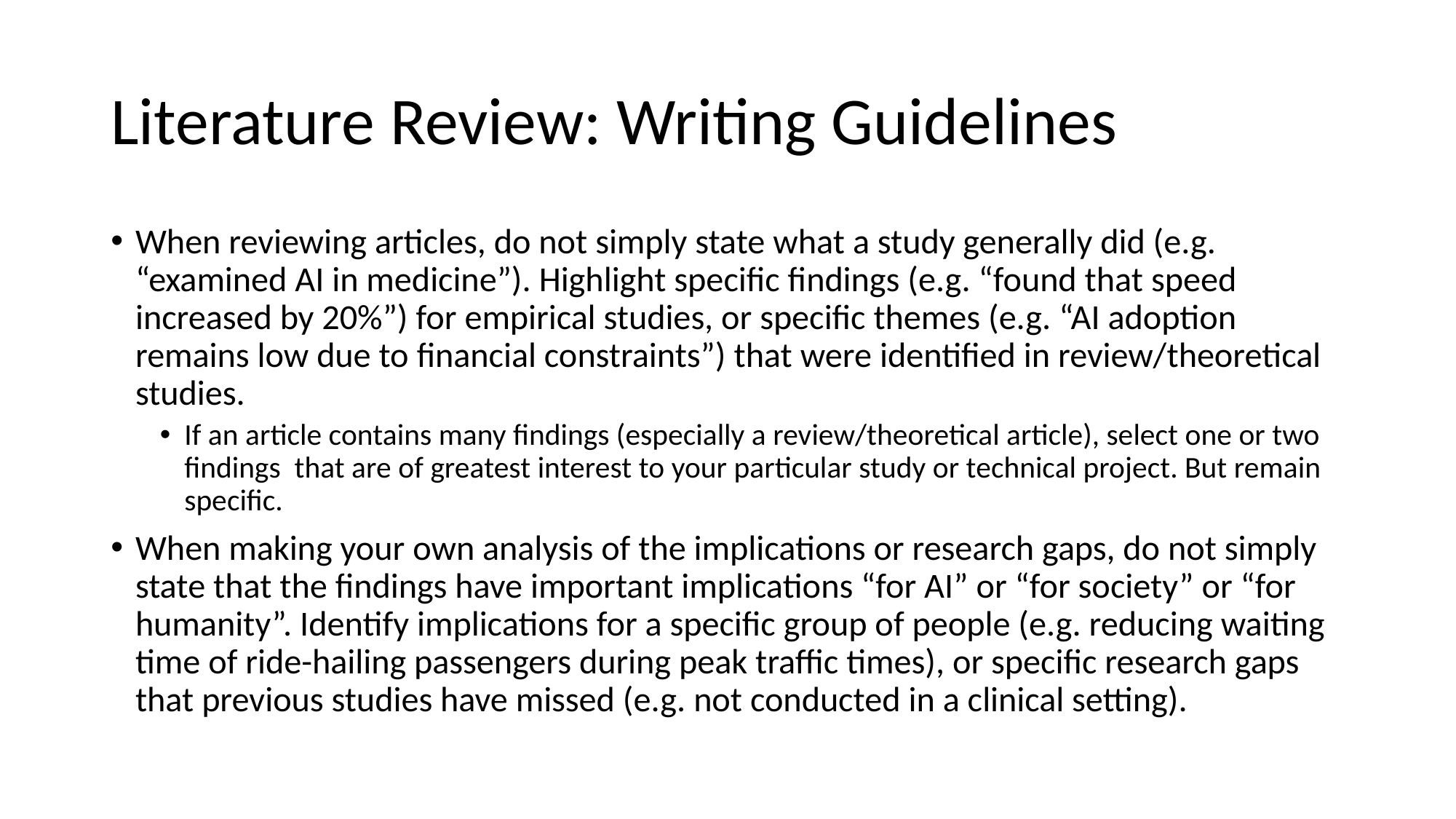

# Literature Review: Writing Guidelines
When reviewing articles, do not simply state what a study generally did (e.g. “examined AI in medicine”). Highlight specific findings (e.g. “found that speed increased by 20%”) for empirical studies, or specific themes (e.g. “AI adoption remains low due to financial constraints”) that were identified in review/theoretical studies.
If an article contains many findings (especially a review/theoretical article), select one or two findings  that are of greatest interest to your particular study or technical project. But remain specific.
When making your own analysis of the implications or research gaps, do not simply state that the findings have important implications “for AI” or “for society” or “for humanity”. Identify implications for a specific group of people (e.g. reducing waiting time of ride-hailing passengers during peak traffic times), or specific research gaps that previous studies have missed (e.g. not conducted in a clinical setting).